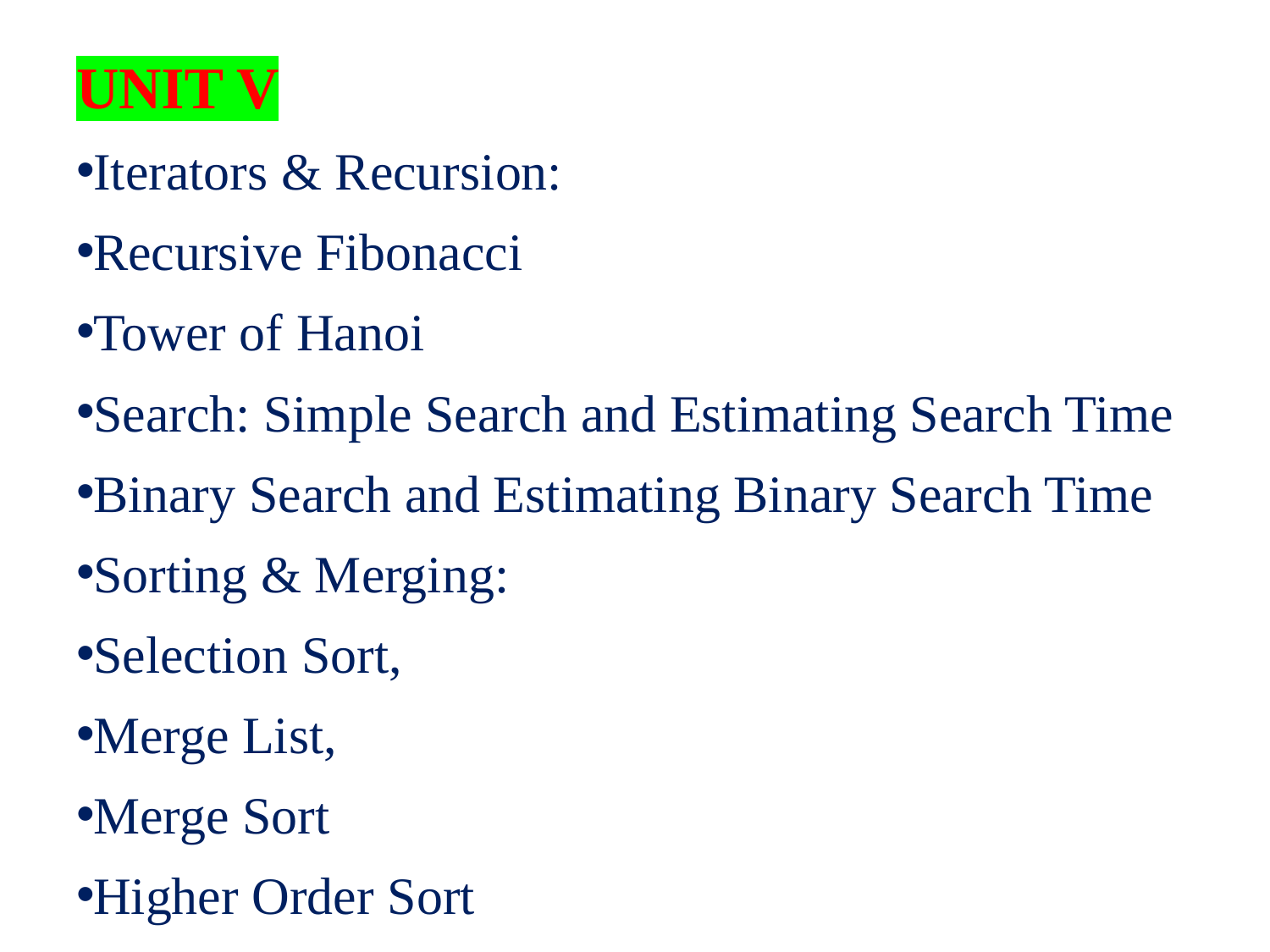

#
UNIT V
Iterators & Recursion:
Recursive Fibonacci
Tower of Hanoi
Search: Simple Search and Estimating Search Time
Binary Search and Estimating Binary Search Time
Sorting & Merging:
Selection Sort,
Merge List,
Merge Sort
Higher Order Sort